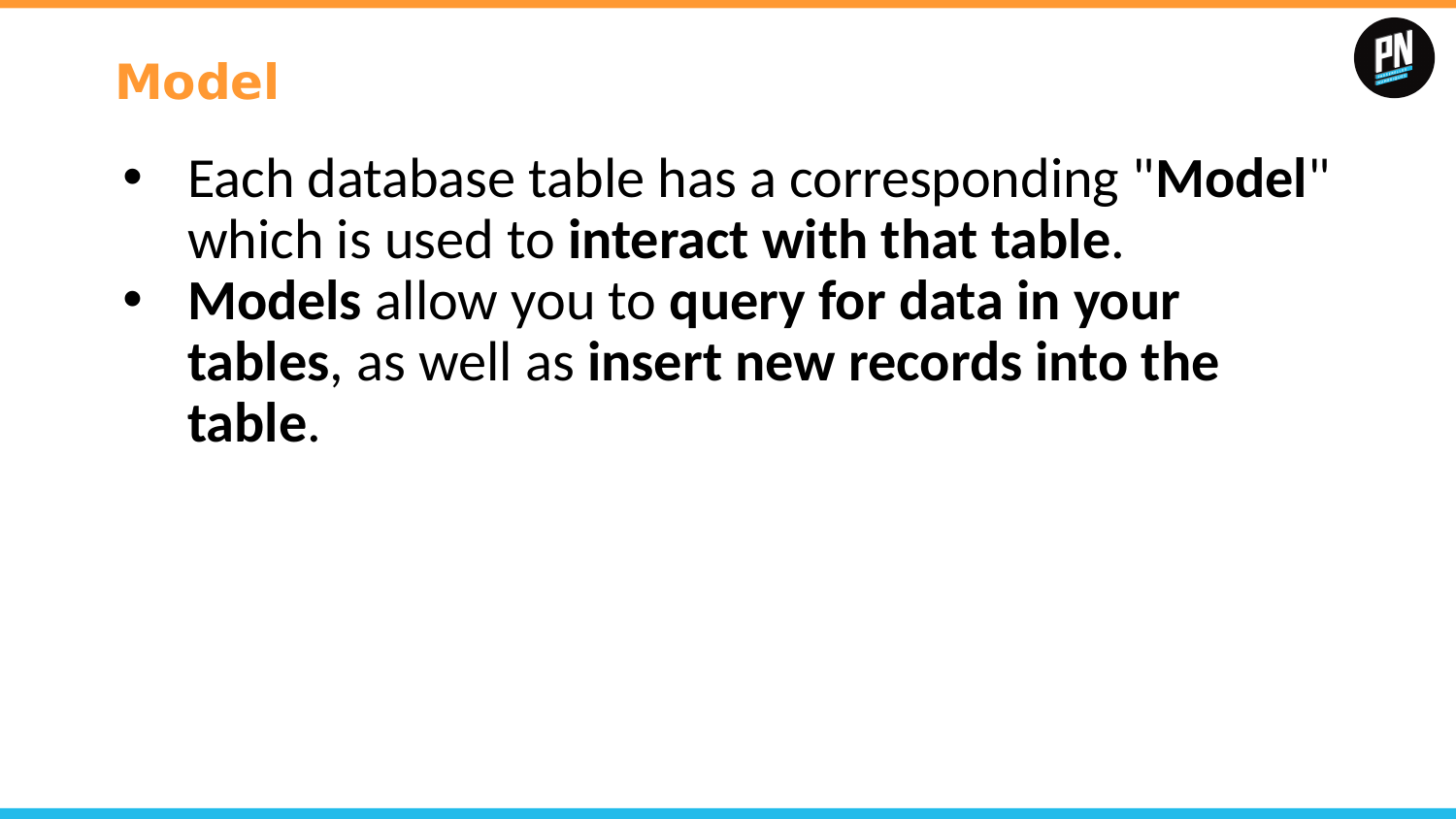

# Model
Each database table has a corresponding "Model" which is used to interact with that table.
Models allow you to query for data in your tables, as well as insert new records into the table.